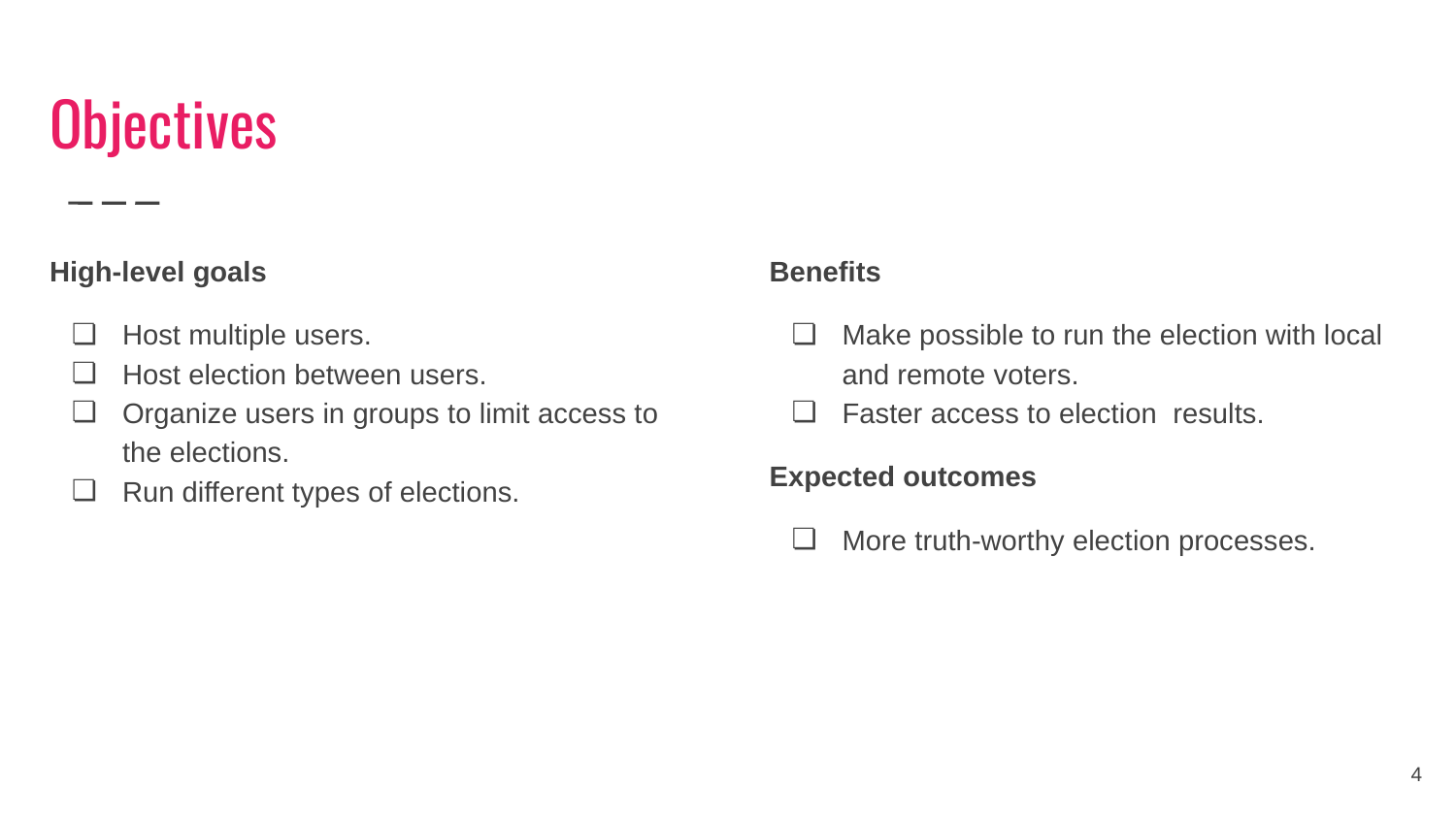

# Objectives
High-level goals
Host multiple users.
Host election between users.
Organize users in groups to limit access to the elections.
Run different types of elections.
Benefits
Make possible to run the election with local and remote voters.
Faster access to election  results.
Expected outcomes
More truth-worthy election processes.
4